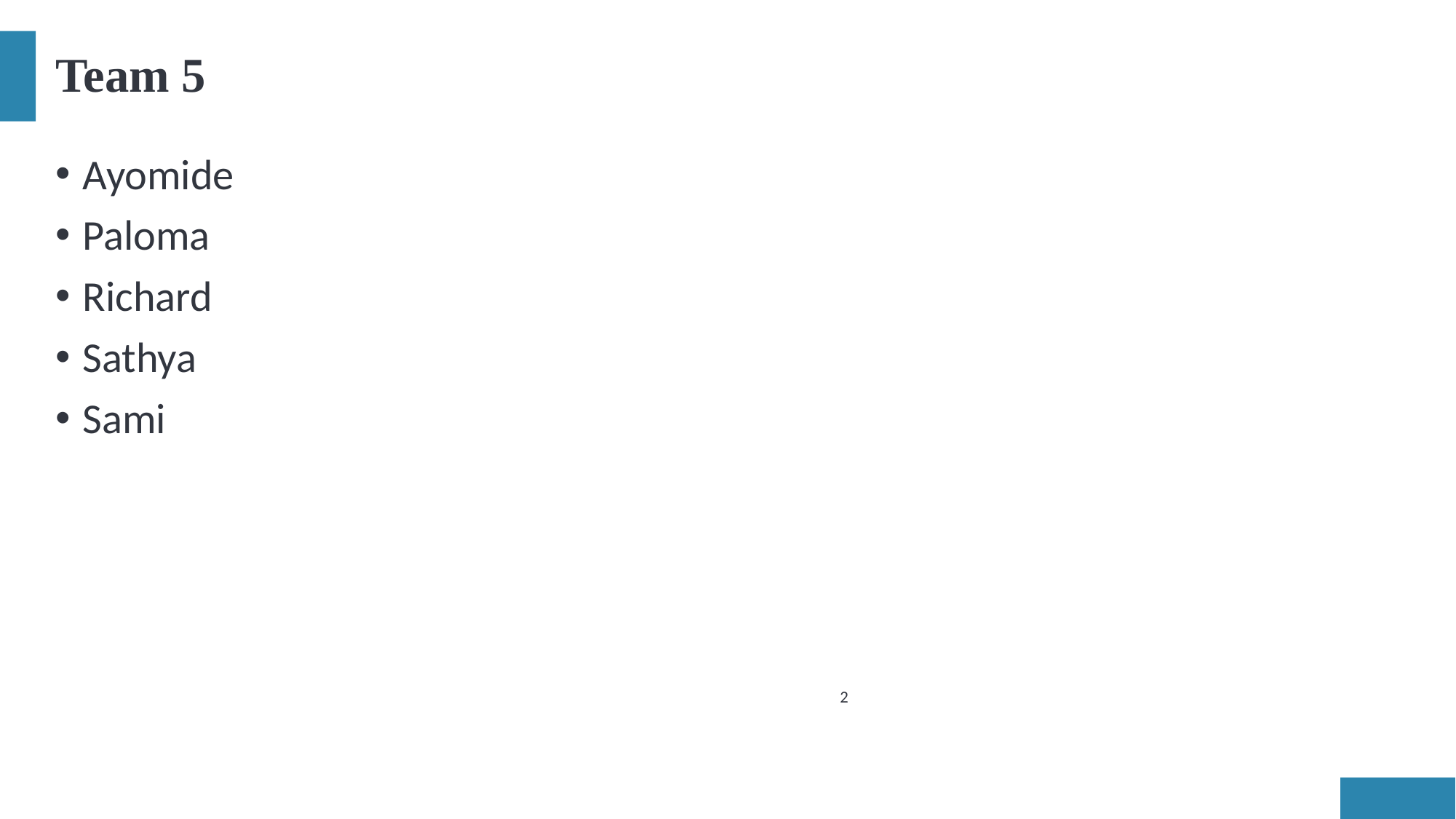

# Team 5
Ayomide
Paloma
Richard
Sathya
Sami
2